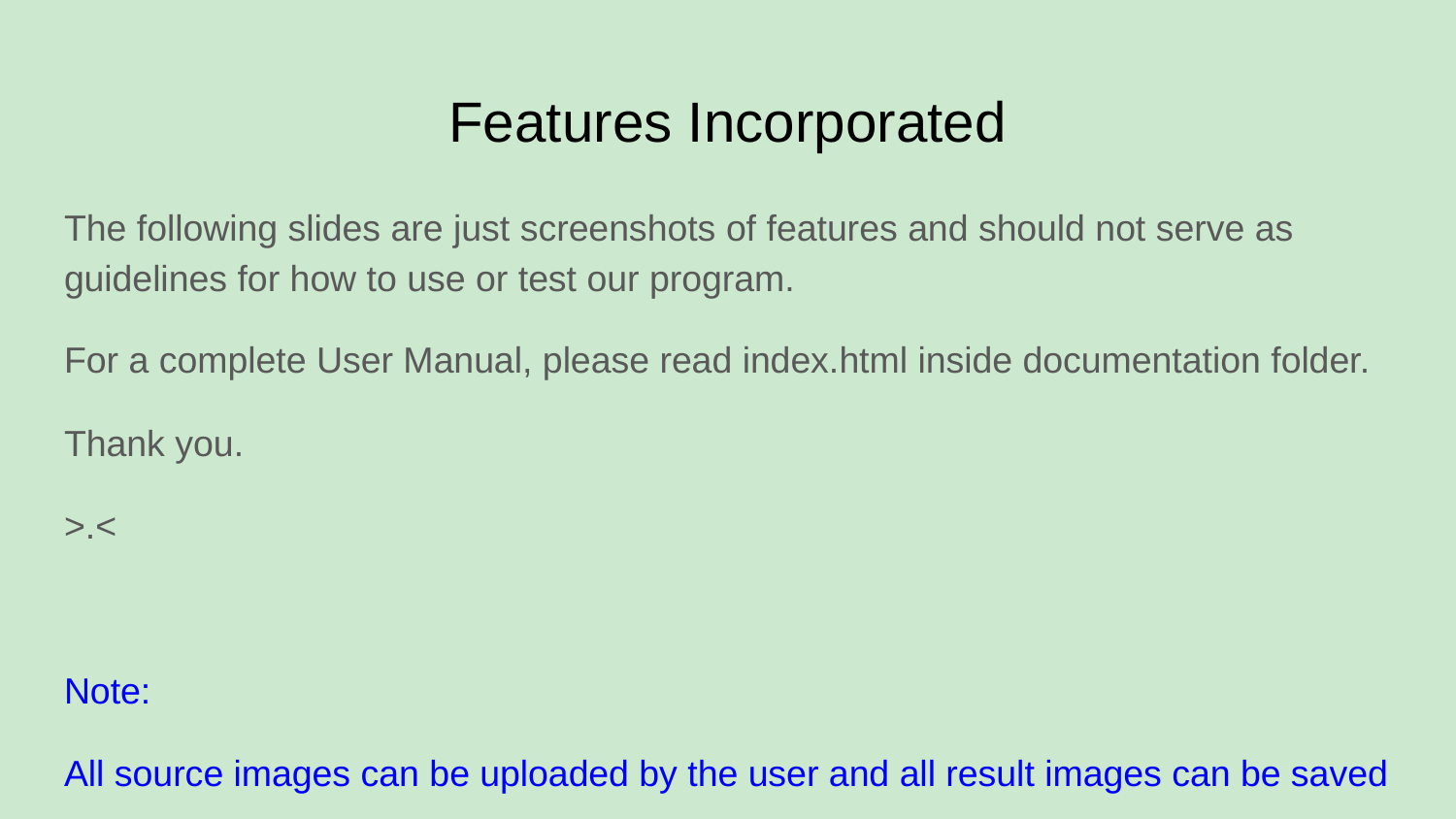

# Features Incorporated
The following slides are just screenshots of features and should not serve as guidelines for how to use or test our program.
For a complete User Manual, please read index.html inside documentation folder.
Thank you.
>.<

Note:
All source images can be uploaded by the user and all result images can be saved